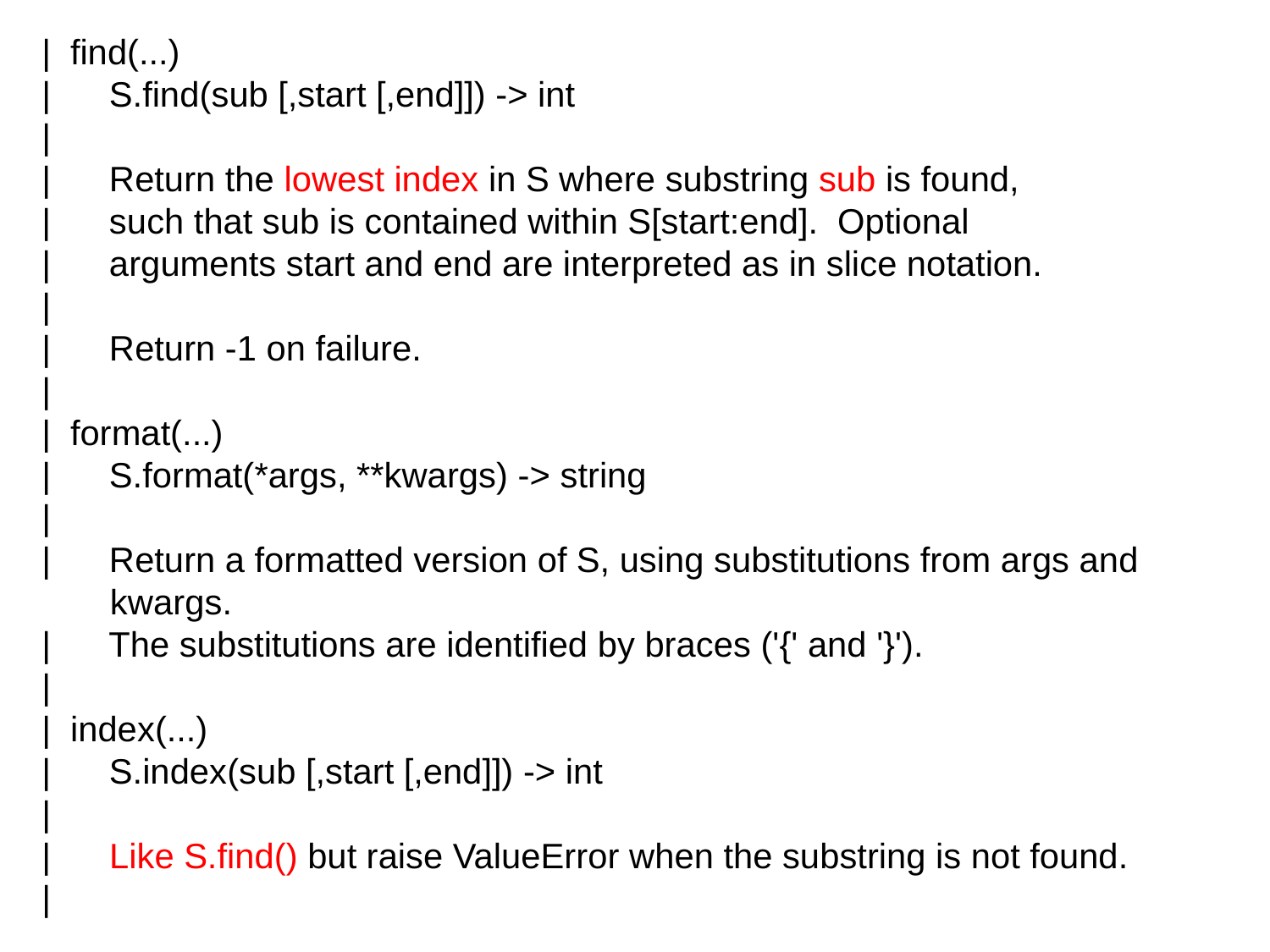

|  find(...)
 |      S.find(sub [,start [,end]]) -> int
 |
 |      Return the lowest index in S where substring sub is found,
 |      such that sub is contained within S[start:end].  Optional
 |      arguments start and end are interpreted as in slice notation.
 |
 |      Return -1 on failure.
 |
 |  format(...)
 |      S.format(*args, **kwargs) -> string
 |
 |      Return a formatted version of S, using substitutions from args and
        kwargs.
 |      The substitutions are identified by braces ('{' and '}').
 |
 |  index(...)
 |      S.index(sub [,start [,end]]) -> int
 |
 |      Like S.find() but raise ValueError when the substring is not found.
 |